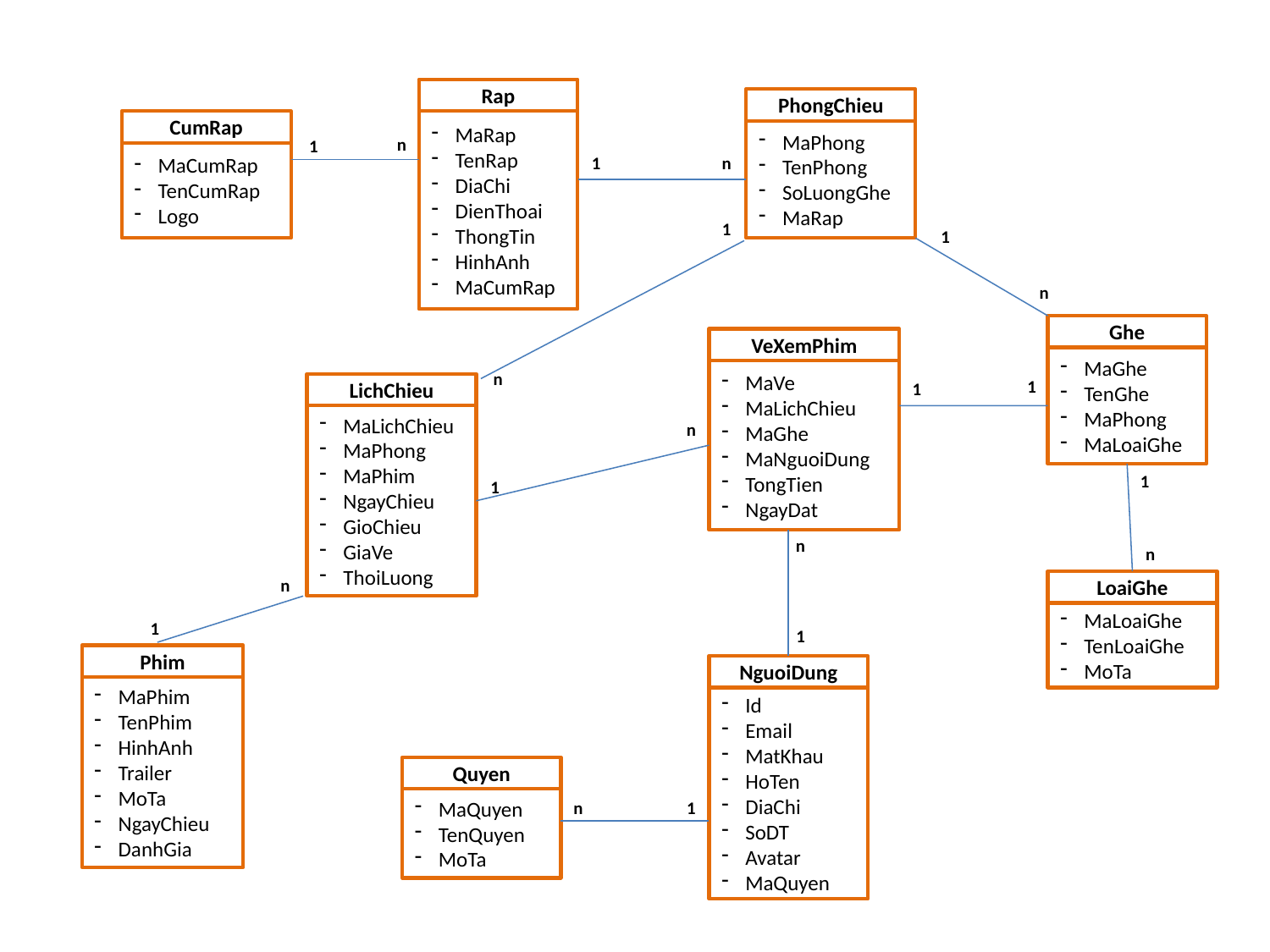

Rap
PhongChieu
MaRap
TenRap
DiaChi
DienThoai
ThongTin
HinhAnh
MaCumRap
CumRap
MaPhong
TenPhong
SoLuongGhe
MaRap
n
1
MaCumRap
TenCumRap
Logo
1
n
1
1
n
Ghe
VeXemPhim
MaGhe
TenGhe
MaPhong
MaLoaiGhe
MaVe
MaLichChieu
MaGhe
MaNguoiDung
TongTien
NgayDat
n
1
1
LichChieu
MaLichChieu
MaPhong
MaPhim
NgayChieu
GioChieu
GiaVe
ThoiLuong
n
1
1
n
n
n
LoaiGhe
MaLoaiGhe
TenLoaiGhe
MoTa
1
1
Phim
NguoiDung
MaPhim
TenPhim
HinhAnh
Trailer
MoTa
NgayChieu
DanhGia
Id
Email
MatKhau
HoTen
DiaChi
SoDT
Avatar
MaQuyen
Quyen
MaQuyen
TenQuyen
MoTa
n
1